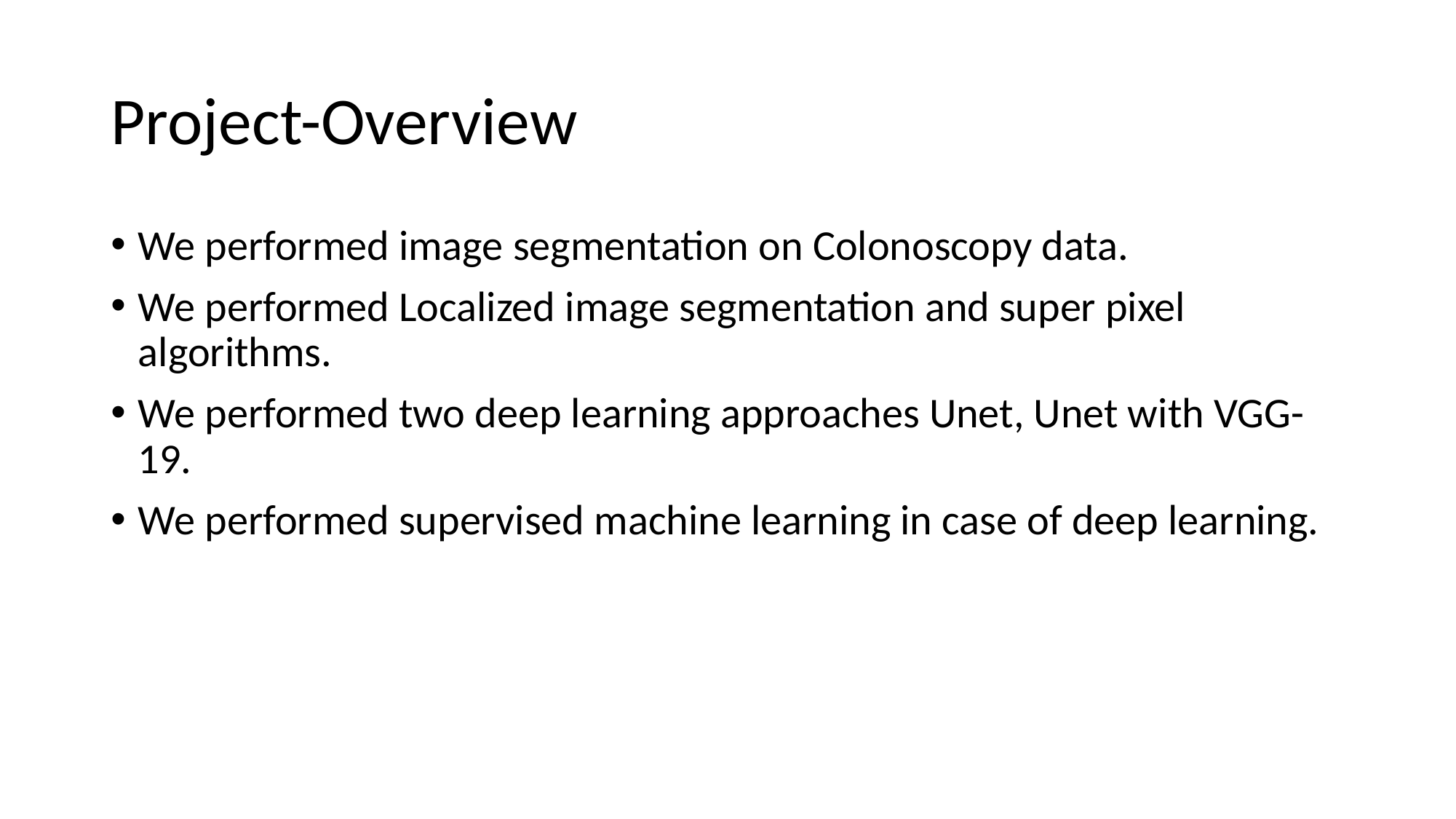

# Project-Overview
We performed image segmentation on Colonoscopy data.
We performed Localized image segmentation and super pixel algorithms.
We performed two deep learning approaches Unet, Unet with VGG-19.
We performed supervised machine learning in case of deep learning.